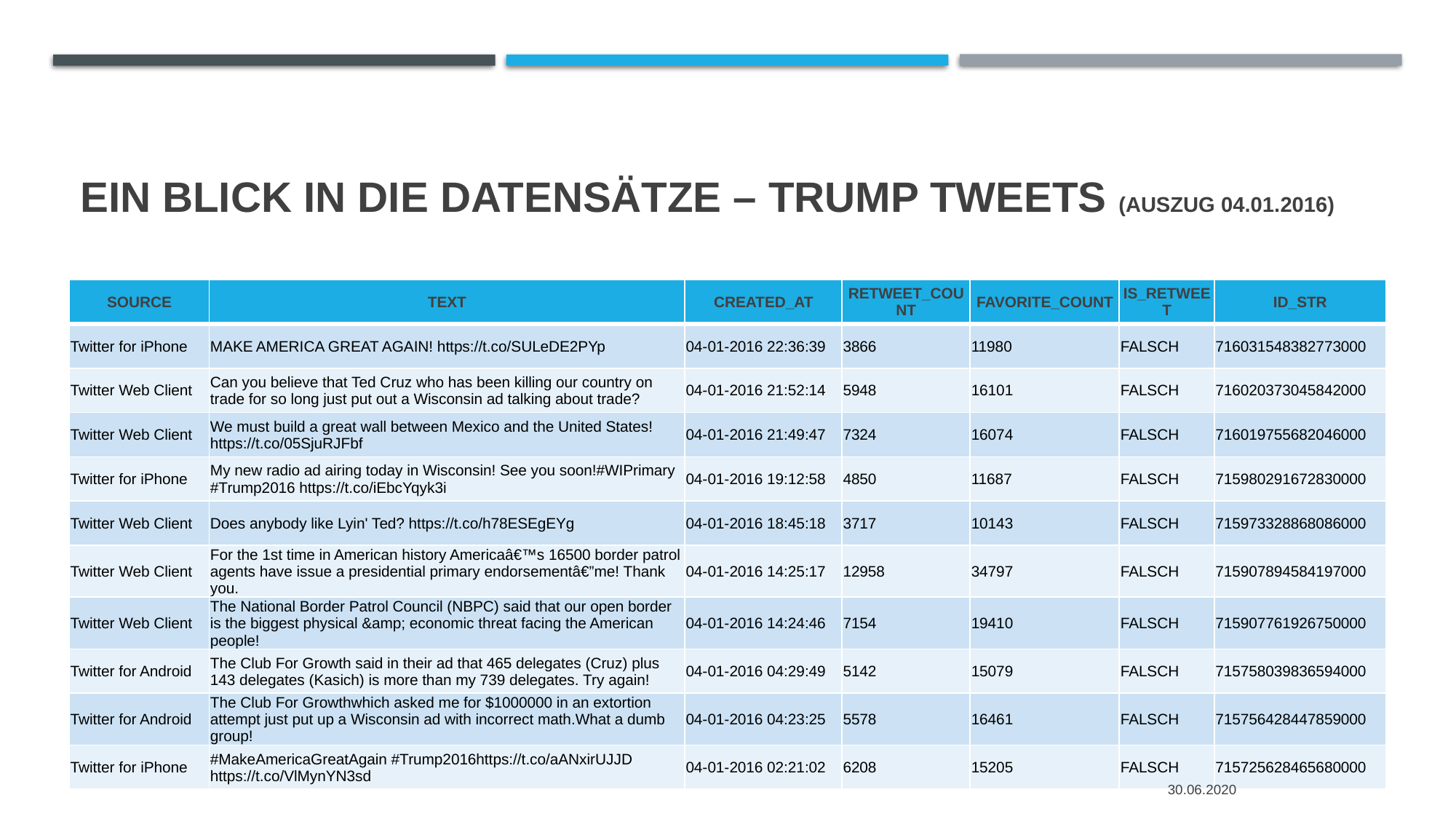

# Ein Blick in die Datensätze – TRUMP TWEETS (Auszug 04.01.2016)
| source | text | created\_aT | Retweet\_count | favorite\_count | is\_retweet | id\_str |
| --- | --- | --- | --- | --- | --- | --- |
| Twitter for iPhone | MAKE AMERICA GREAT AGAIN! https://t.co/SULeDE2PYp | 04-01-2016 22:36:39 | 3866 | 11980 | FALSCH | 716031548382773000 |
| Twitter Web Client | Can you believe that Ted Cruz who has been killing our country on trade for so long just put out a Wisconsin ad talking about trade? | 04-01-2016 21:52:14 | 5948 | 16101 | FALSCH | 716020373045842000 |
| Twitter Web Client | We must build a great wall between Mexico and the United States! https://t.co/05SjuRJFbf | 04-01-2016 21:49:47 | 7324 | 16074 | FALSCH | 716019755682046000 |
| Twitter for iPhone | My new radio ad airing today in Wisconsin! See you soon!#WIPrimary #Trump2016 https://t.co/iEbcYqyk3i | 04-01-2016 19:12:58 | 4850 | 11687 | FALSCH | 715980291672830000 |
| Twitter Web Client | Does anybody like Lyin' Ted? https://t.co/h78ESEgEYg | 04-01-2016 18:45:18 | 3717 | 10143 | FALSCH | 715973328868086000 |
| Twitter Web Client | For the 1st time in American history Americaâ€™s 16500 border patrol agents have issue a presidential primary endorsementâ€”me! Thank you. | 04-01-2016 14:25:17 | 12958 | 34797 | FALSCH | 715907894584197000 |
| Twitter Web Client | The National Border Patrol Council (NBPC) said that our open border is the biggest physical &amp; economic threat facing the American people! | 04-01-2016 14:24:46 | 7154 | 19410 | FALSCH | 715907761926750000 |
| Twitter for Android | The Club For Growth said in their ad that 465 delegates (Cruz) plus 143 delegates (Kasich) is more than my 739 delegates. Try again! | 04-01-2016 04:29:49 | 5142 | 15079 | FALSCH | 715758039836594000 |
| Twitter for Android | The Club For Growthwhich asked me for $1000000 in an extortion attempt just put up a Wisconsin ad with incorrect math.What a dumb group! | 04-01-2016 04:23:25 | 5578 | 16461 | FALSCH | 715756428447859000 |
| Twitter for iPhone | #MakeAmericaGreatAgain #Trump2016https://t.co/aANxirUJJD https://t.co/VlMynYN3sd | 04-01-2016 02:21:02 | 6208 | 15205 | FALSCH | 715725628465680000 |
30.06.2020